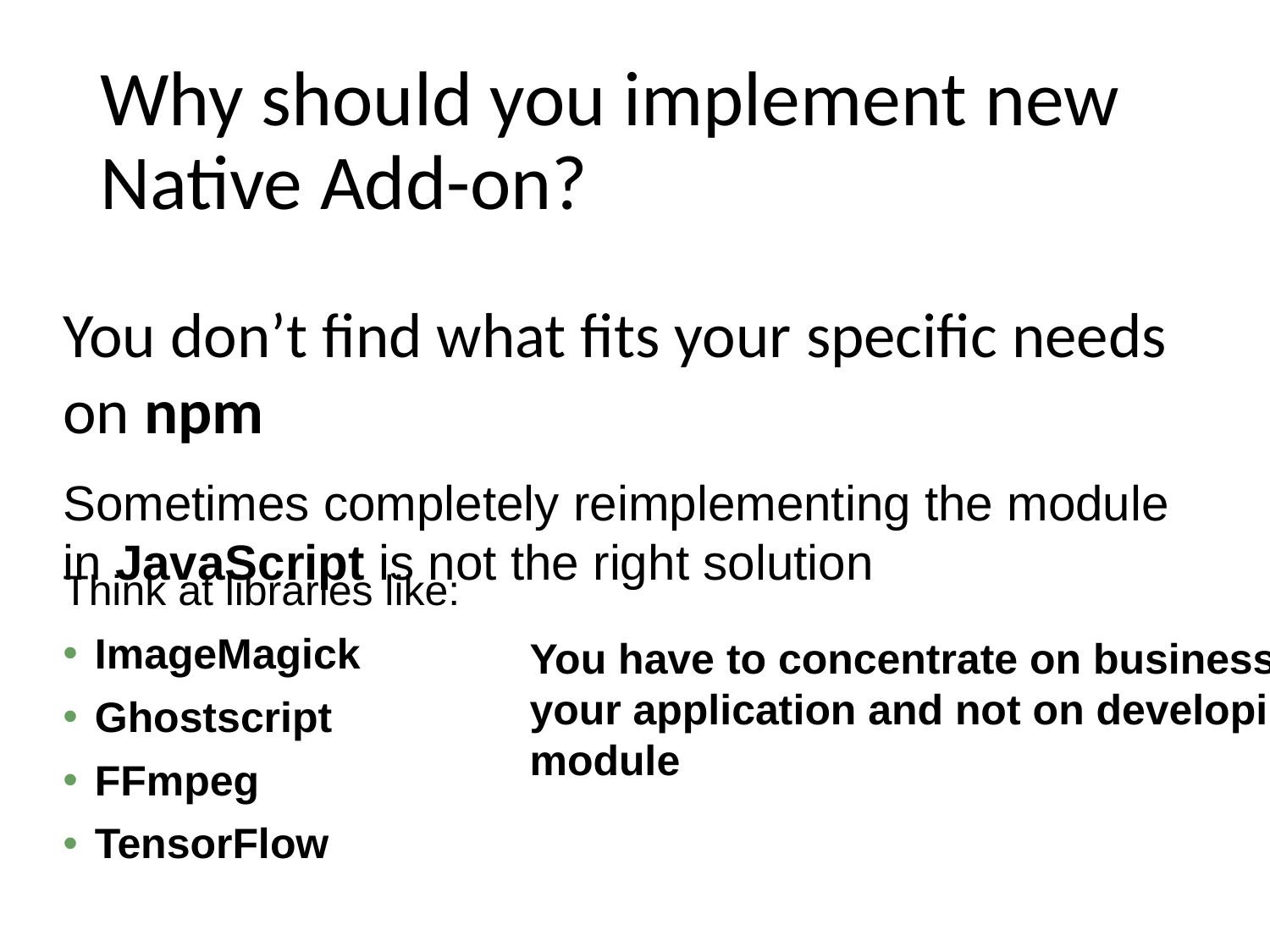

Why should you implement new Native Add-on?
You don’t find what fits your specific needs on npm
Sometimes completely reimplementing the module in JavaScript is not the right solution
Think at libraries like:
ImageMagick
Ghostscript
FFmpeg
TensorFlow
You have to concentrate on business logic of your application and not on developing a single module